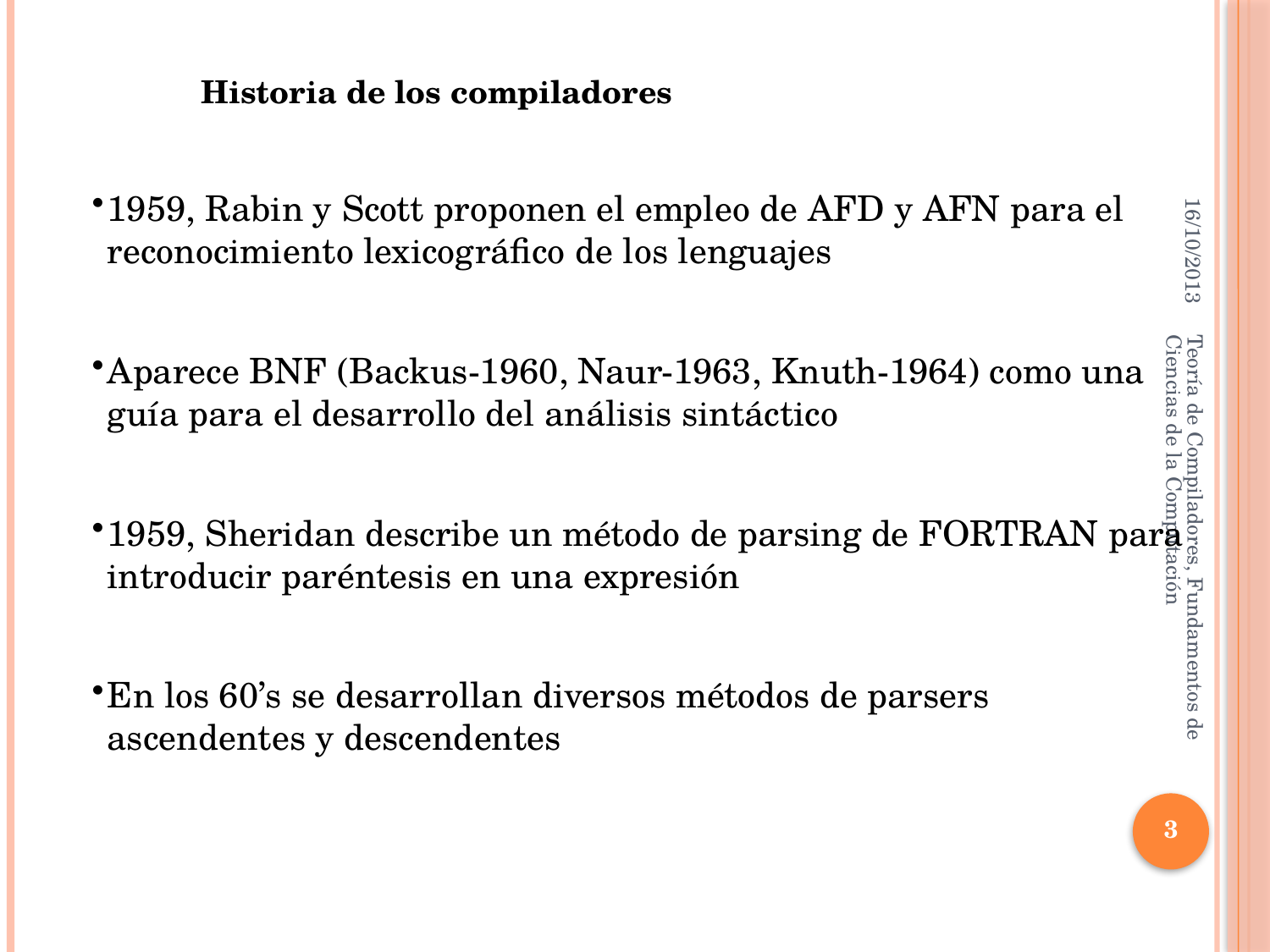

Historia de los compiladores

16/10/2013
1959, Rabin y Scott proponen el empleo de AFD y AFN para el reconocimiento lexicográfico de los lenguajes

Aparece BNF (Backus-1960, Naur-1963, Knuth-1964) como una guía para el desarrollo del análisis sintáctico

1959, Sheridan describe un método de parsing de FORTRAN para introducir paréntesis en una expresión

En los 60’s se desarrollan diversos métodos de parsers ascendentes y descendentes
Teoría de Compiladores, Fundamentos de Ciencias de la Computación
3